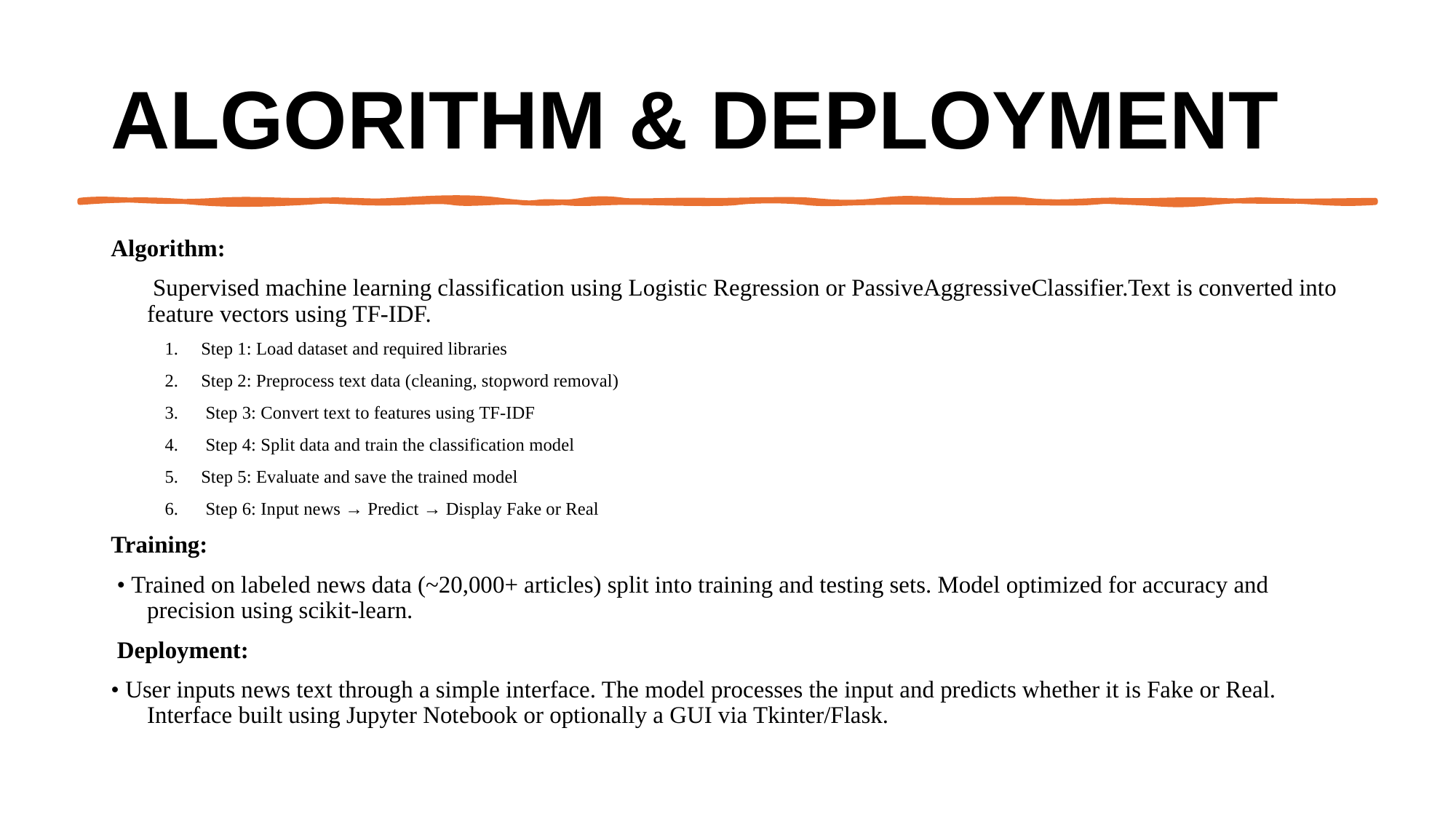

# Algorithm & Deployment

Algorithm:
	 Supervised machine learning classification using Logistic Regression or PassiveAggressiveClassifier.Text is converted into feature vectors using TF-IDF.
Step 1: Load dataset and required libraries
Step 2: Preprocess text data (cleaning, stopword removal)
 Step 3: Convert text to features using TF-IDF
 Step 4: Split data and train the classification model
Step 5: Evaluate and save the trained model
 Step 6: Input news → Predict → Display Fake or Real
Training:
 • Trained on labeled news data (~20,000+ articles) split into training and testing sets. Model optimized for accuracy and precision using scikit-learn.
 Deployment:
• User inputs news text through a simple interface. The model processes the input and predicts whether it is Fake or Real. Interface built using Jupyter Notebook or optionally a GUI via Tkinter/Flask.